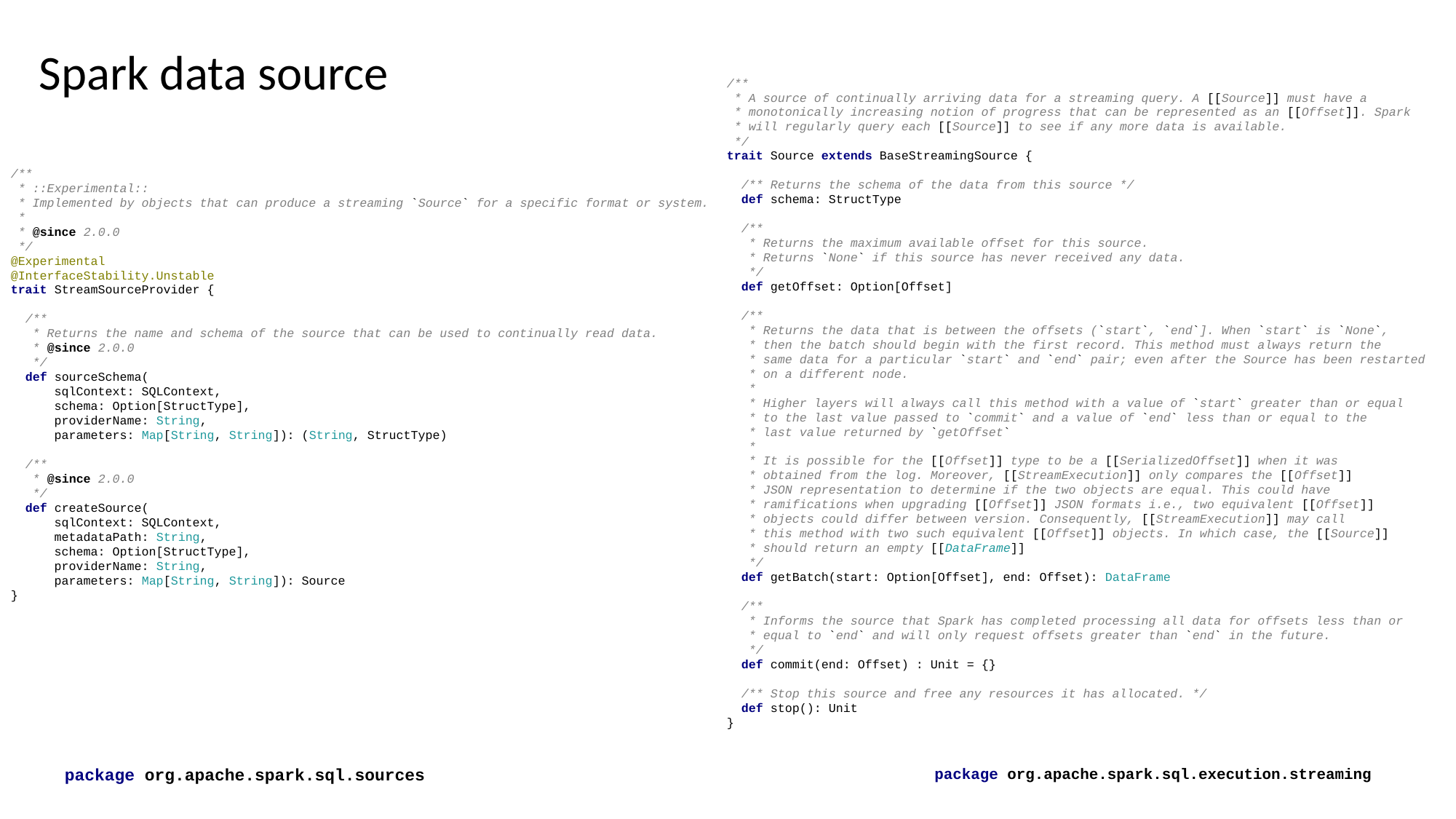

# Spark data source
/**
 * A source of continually arriving data for a streaming query. A [[Source]] must have a
 * monotonically increasing notion of progress that can be represented as an [[Offset]]. Spark
 * will regularly query each [[Source]] to see if any more data is available.
 */
trait Source extends BaseStreamingSource {
  /** Returns the schema of the data from this source */
  def schema: StructType
  /**
   * Returns the maximum available offset for this source.
   * Returns `None` if this source has never received any data.
   */
  def getOffset: Option[Offset]
  /**
   * Returns the data that is between the offsets (`start`, `end`]. When `start` is `None`,
   * then the batch should begin with the first record. This method must always return the
   * same data for a particular `start` and `end` pair; even after the Source has been restarted
   * on a different node.
   *
   * Higher layers will always call this method with a value of `start` greater than or equal
   * to the last value passed to `commit` and a value of `end` less than or equal to the
   * last value returned by `getOffset`
   *
   * It is possible for the [[Offset]] type to be a [[SerializedOffset]] when it was
   * obtained from the log. Moreover, [[StreamExecution]] only compares the [[Offset]]
   * JSON representation to determine if the two objects are equal. This could have
   * ramifications when upgrading [[Offset]] JSON formats i.e., two equivalent [[Offset]]
   * objects could differ between version. Consequently, [[StreamExecution]] may call
   * this method with two such equivalent [[Offset]] objects. In which case, the [[Source]]
   * should return an empty [[DataFrame]]
   */
  def getBatch(start: Option[Offset], end: Offset): DataFrame
  /**
   * Informs the source that Spark has completed processing all data for offsets less than or
   * equal to `end` and will only request offsets greater than `end` in the future.
   */
  def commit(end: Offset) : Unit = {}
  /** Stop this source and free any resources it has allocated. */
  def stop(): Unit
}
/**
 * ::Experimental::
 * Implemented by objects that can produce a streaming `Source` for a specific format or system.
 *
 * @since 2.0.0
 */
@Experimental
@InterfaceStability.Unstable
trait StreamSourceProvider {
  /**
   * Returns the name and schema of the source that can be used to continually read data.
   * @since 2.0.0
   */
  def sourceSchema(
      sqlContext: SQLContext,
      schema: Option[StructType],
      providerName: String,
      parameters: Map[String, String]): (String, StructType)
  /**
   * @since 2.0.0
   */
  def createSource(
      sqlContext: SQLContext,
      metadataPath: String,
      schema: Option[StructType],
      providerName: String,
      parameters: Map[String, String]): Source
}
package org.apache.spark.sql.sources

package org.apache.spark.sql.execution.streaming